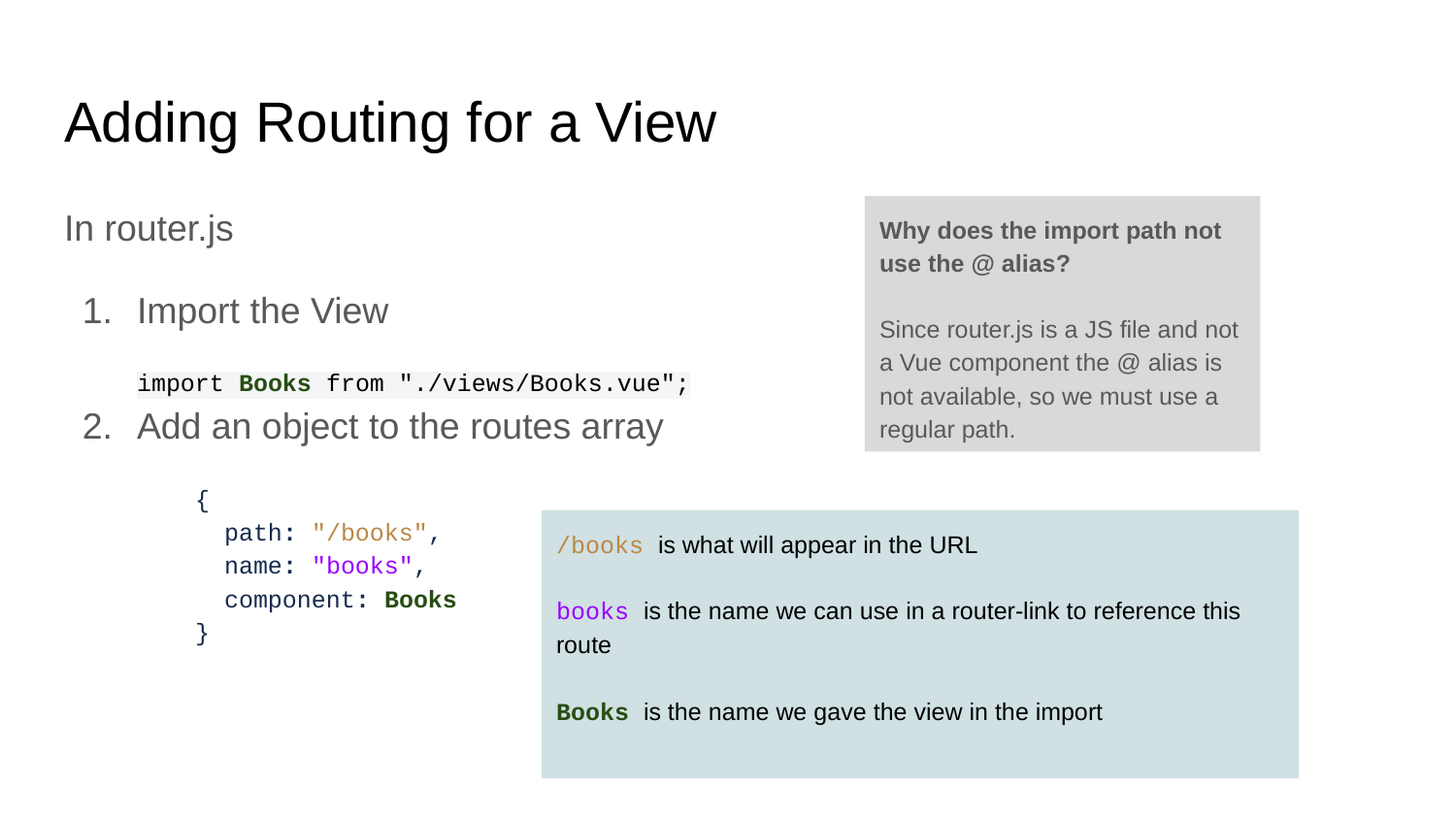

# Adding Routing for a View
In router.js
Import the View
import Books from "./views/Books.vue";
Add an object to the routes array
    {
      path: "/books",
      name: "books",
      component: Books
    }
Why does the import path not use the @ alias?
Since router.js is a JS file and not a Vue component the @ alias is not available, so we must use a regular path.
/books is what will appear in the URL

books is the name we can use in a router-link to reference this route

Books is the name we gave the view in the import